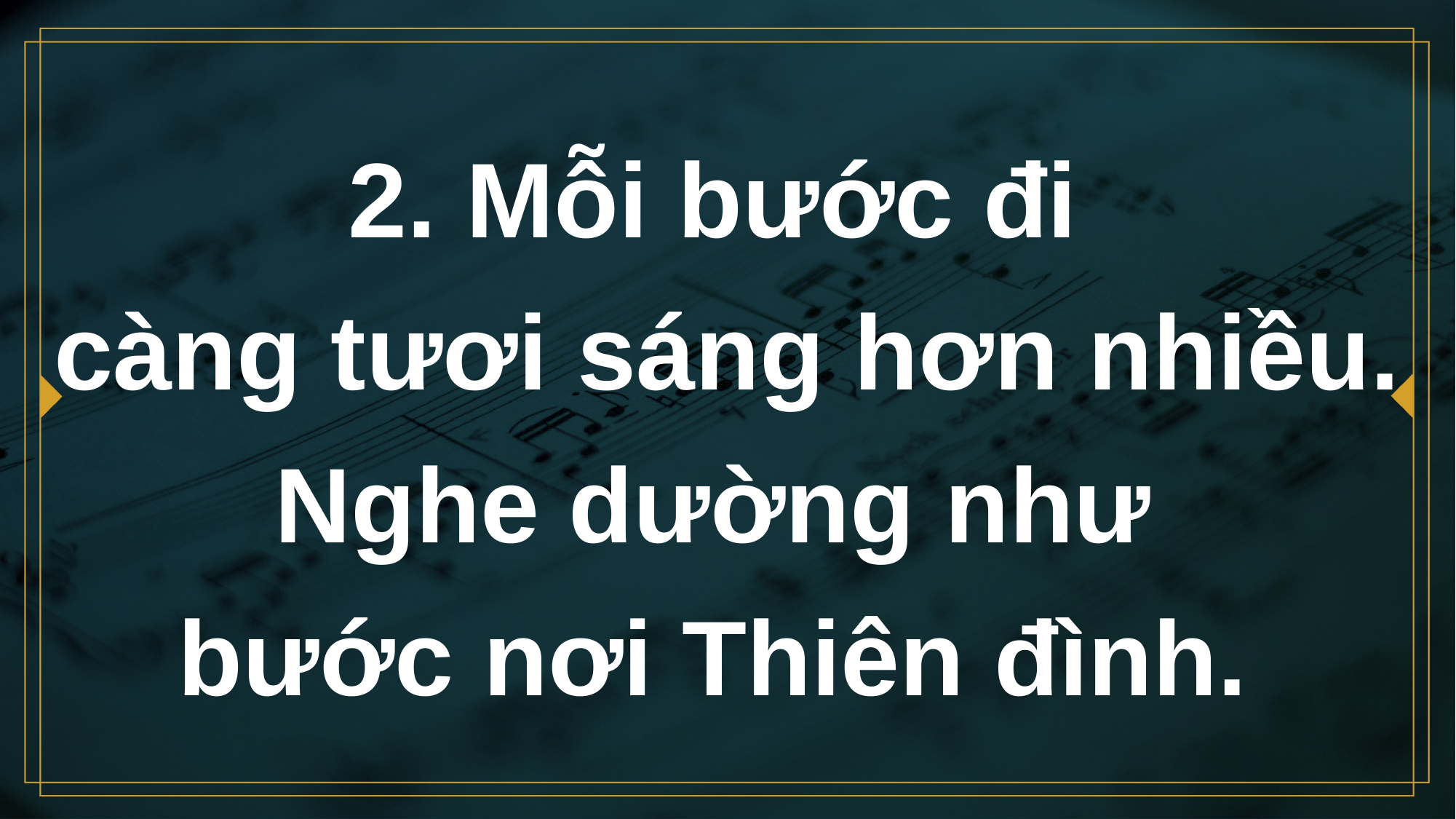

# 2. Mỗi bước đi càng tươi sáng hơn nhiều.
Nghe dường như
bước nơi Thiên đình.